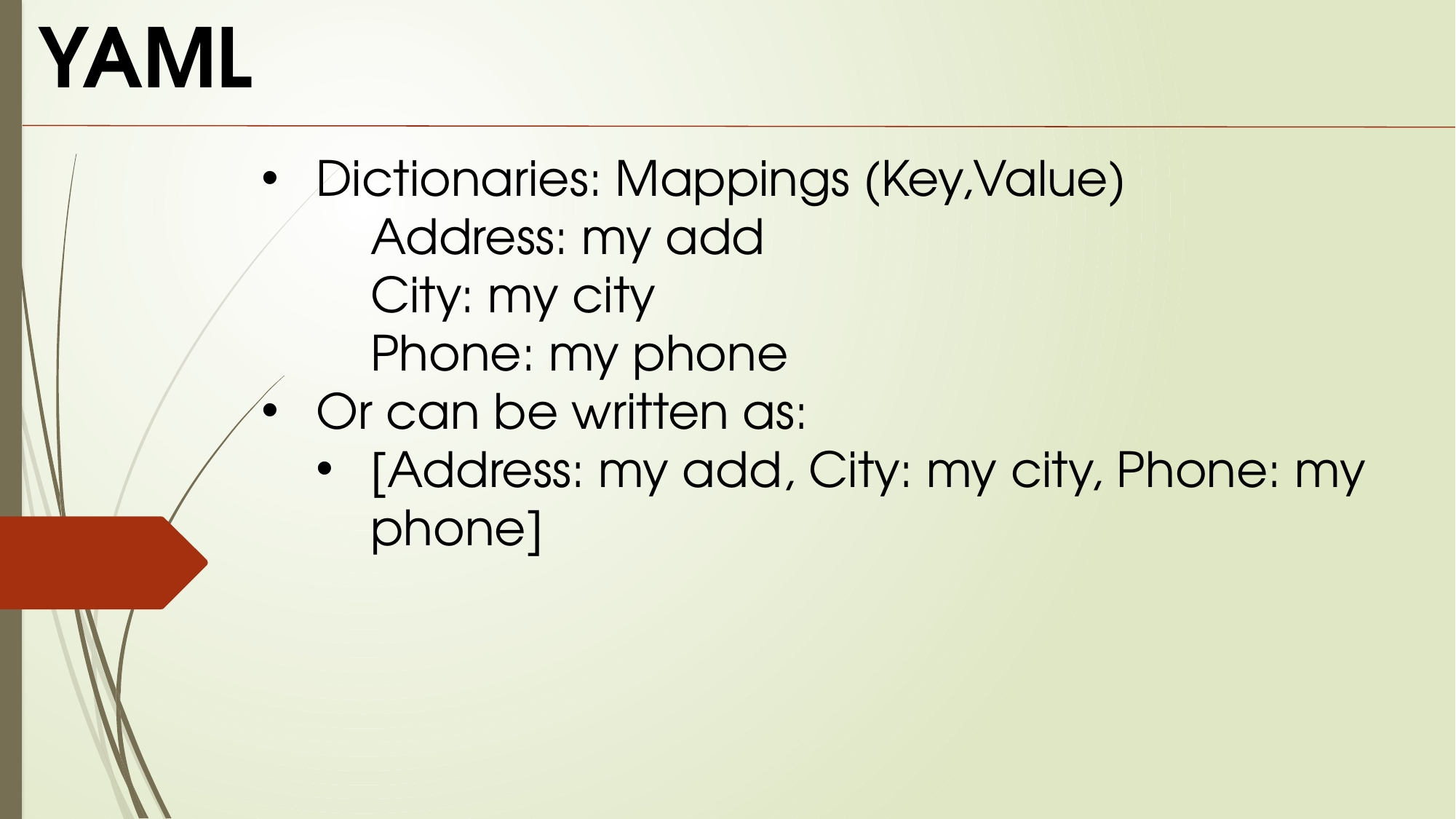

YAML
Dictionaries: Mappings (Key,Value)
Address: my add
City: my city
Phone: my phone
Or can be written as:
[Address: my add, City: my city, Phone: my phone]